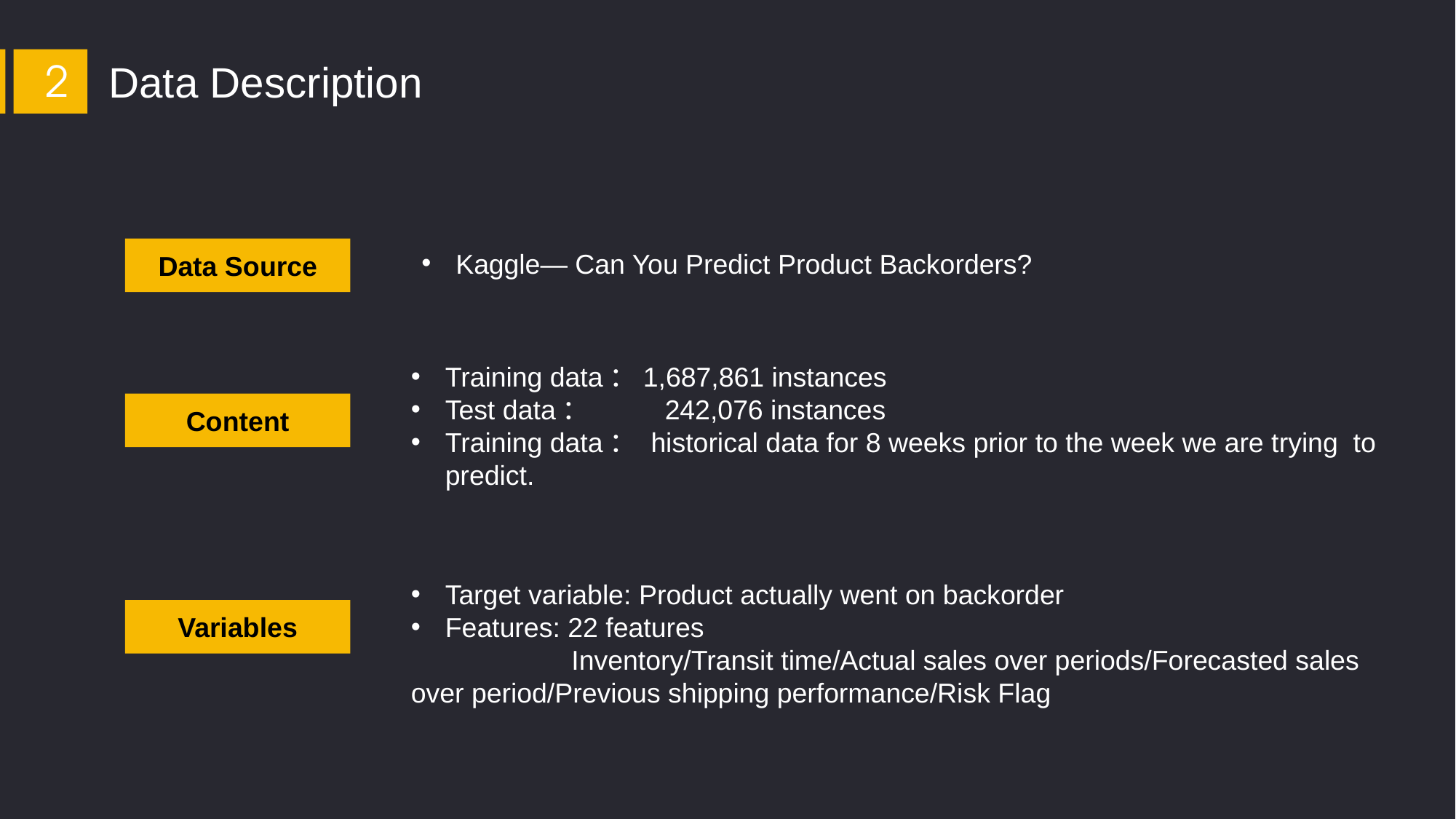

2
Data Description
Data Source
Kaggle— Can You Predict Product Backorders?
Training data：1,687,861 instances
Test data：         242,076 instances
Training data： historical data for 8 weeks prior to the week we are trying  to predict.
Content
Target variable: Product actually went on backorder
Features: 22 features
                     Inventory/Transit time/Actual sales over periods/Forecasted sales over period/Previous shipping performance/Risk Flag
Variables